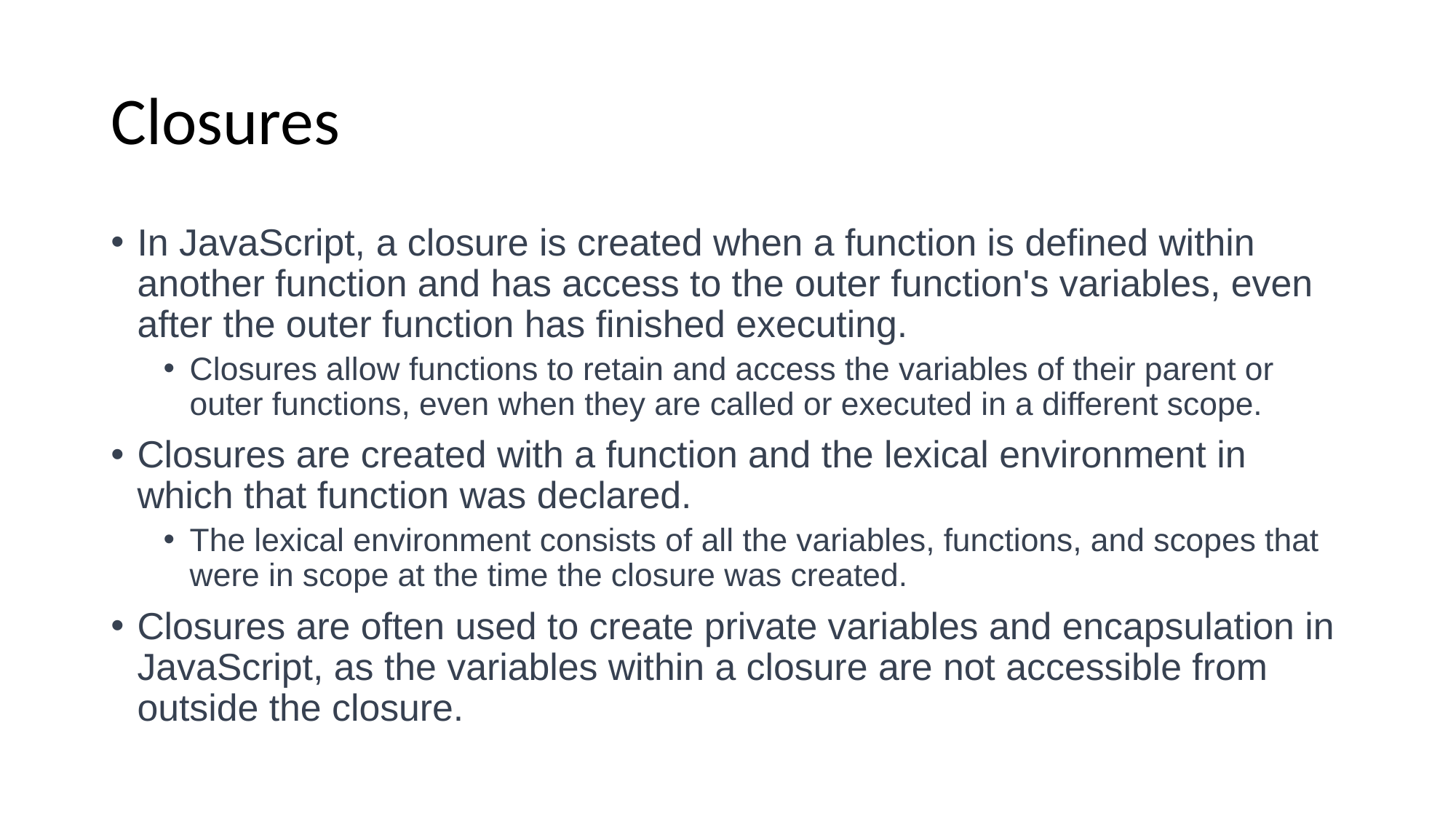

# Closures
In JavaScript, a closure is created when a function is defined within another function and has access to the outer function's variables, even after the outer function has finished executing.
Closures allow functions to retain and access the variables of their parent or outer functions, even when they are called or executed in a different scope.
Closures are created with a function and the lexical environment in which that function was declared.
The lexical environment consists of all the variables, functions, and scopes that were in scope at the time the closure was created.
Closures are often used to create private variables and encapsulation in JavaScript, as the variables within a closure are not accessible from outside the closure.